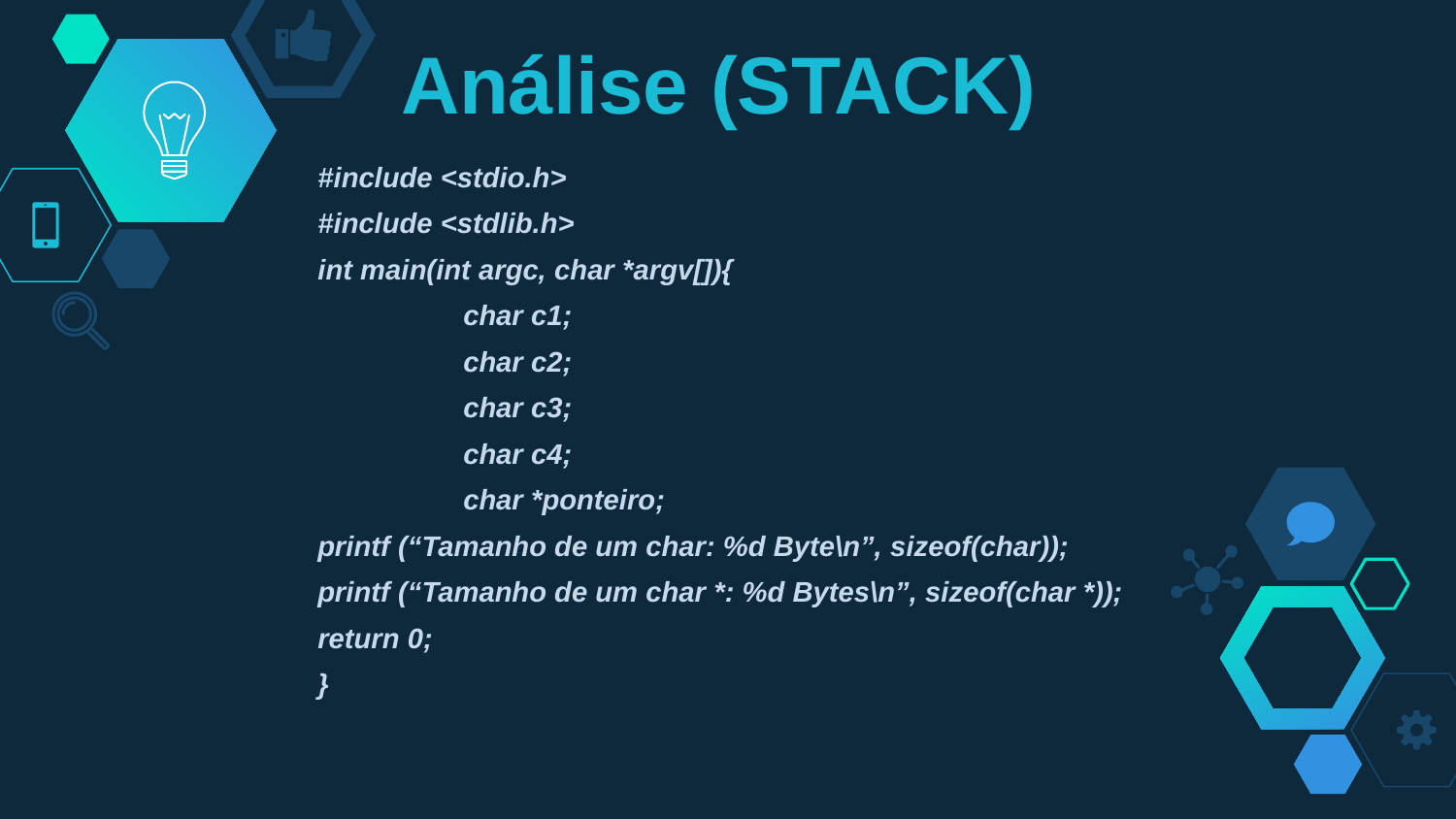

# Análise (STACK)
#include <stdio.h>
#include <stdlib.h>
int main(int argc, char *argv[]){
	char c1;
	char c2;
	char c3;
	char c4;
	char *ponteiro;
printf (“Tamanho de um char: %d Byte\n”, sizeof(char));
printf (“Tamanho de um char *: %d Bytes\n”, sizeof(char *));
return 0;
}